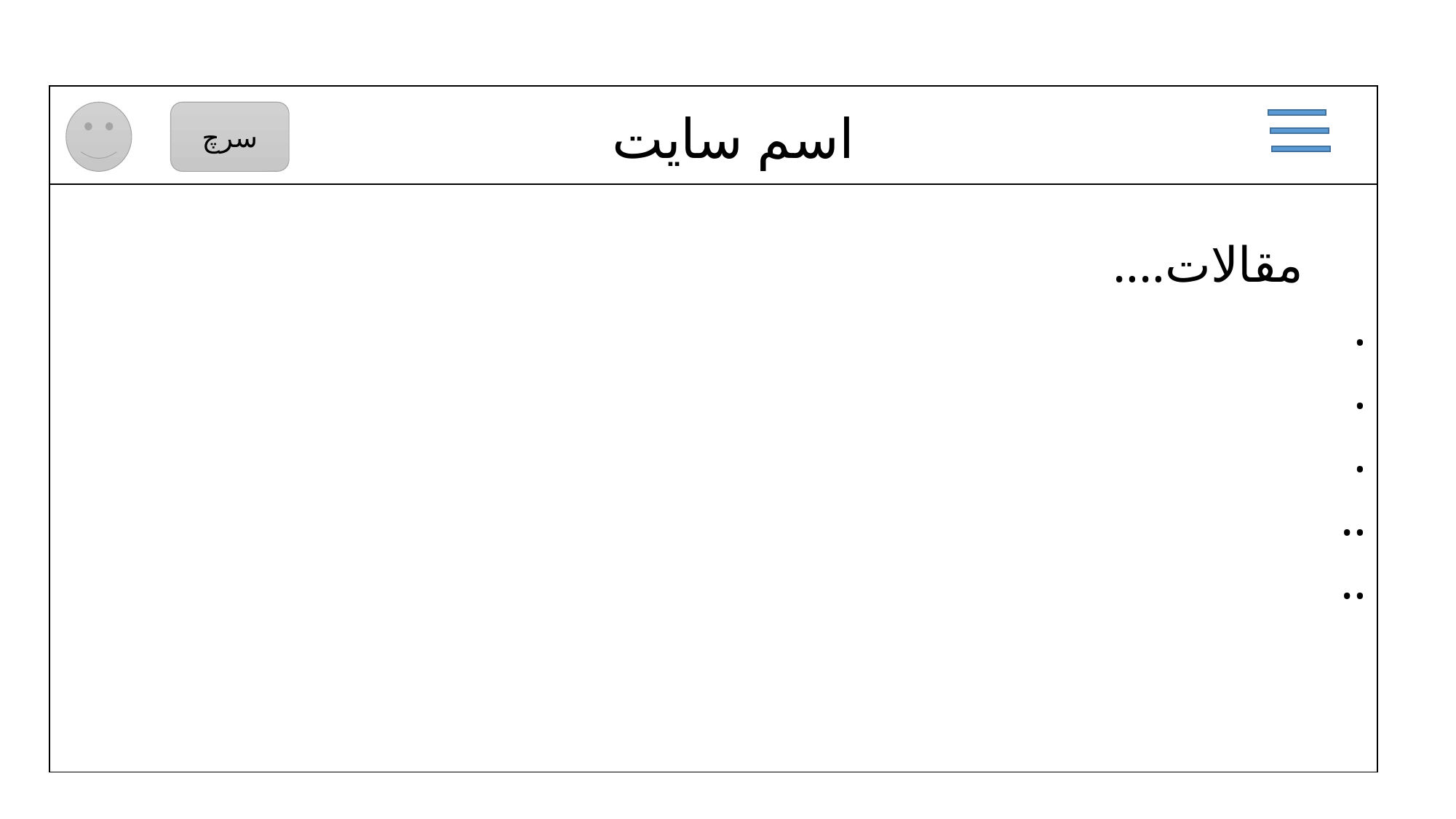

|  |
| --- |
| مقالات.... . . . .. .. |
اسم سایت

سرچ